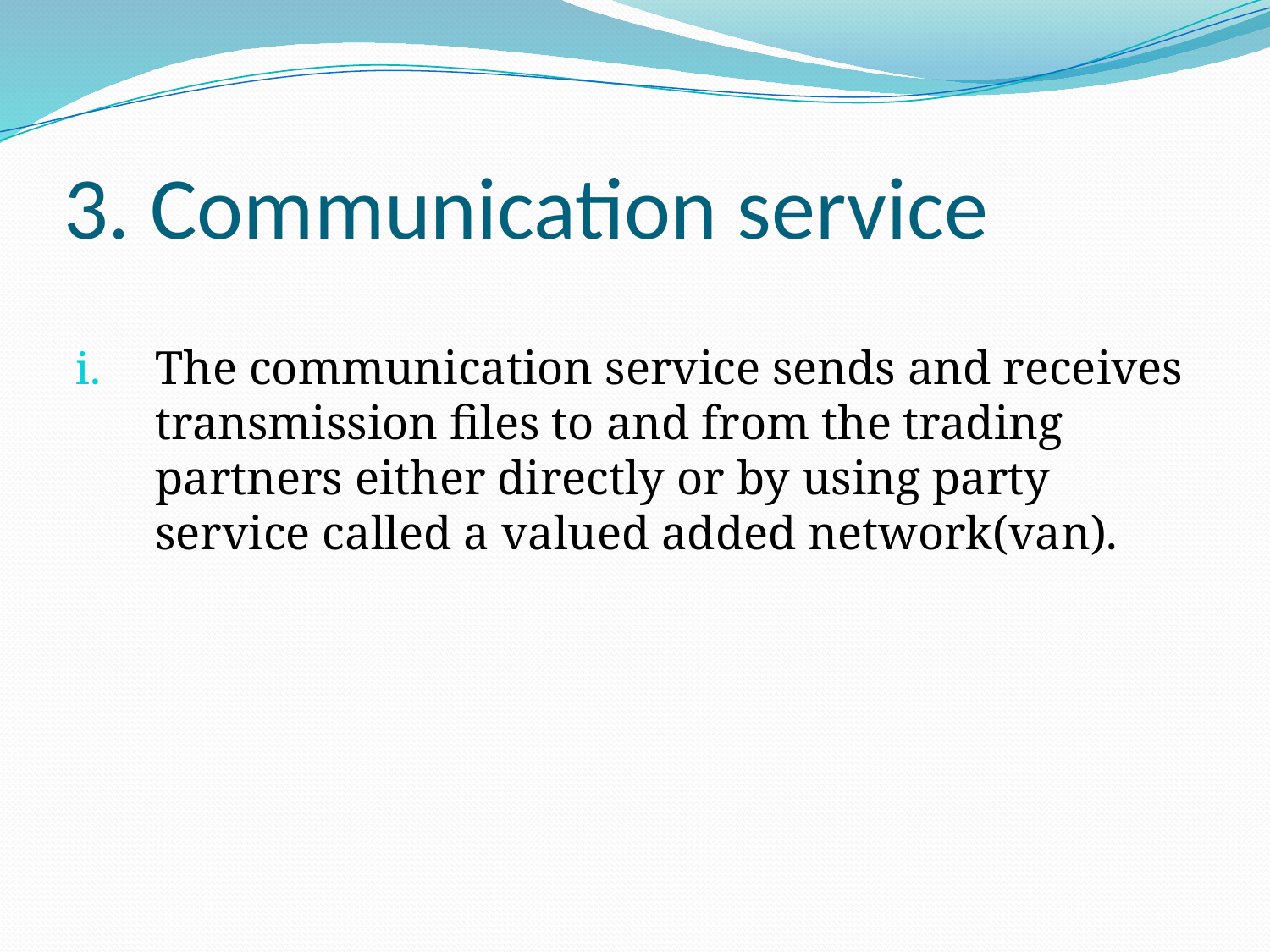

# 3. Communication service

The communication service sends and receives transmission files to and from the trading partners either directly or by using party service called a valued added network(van).